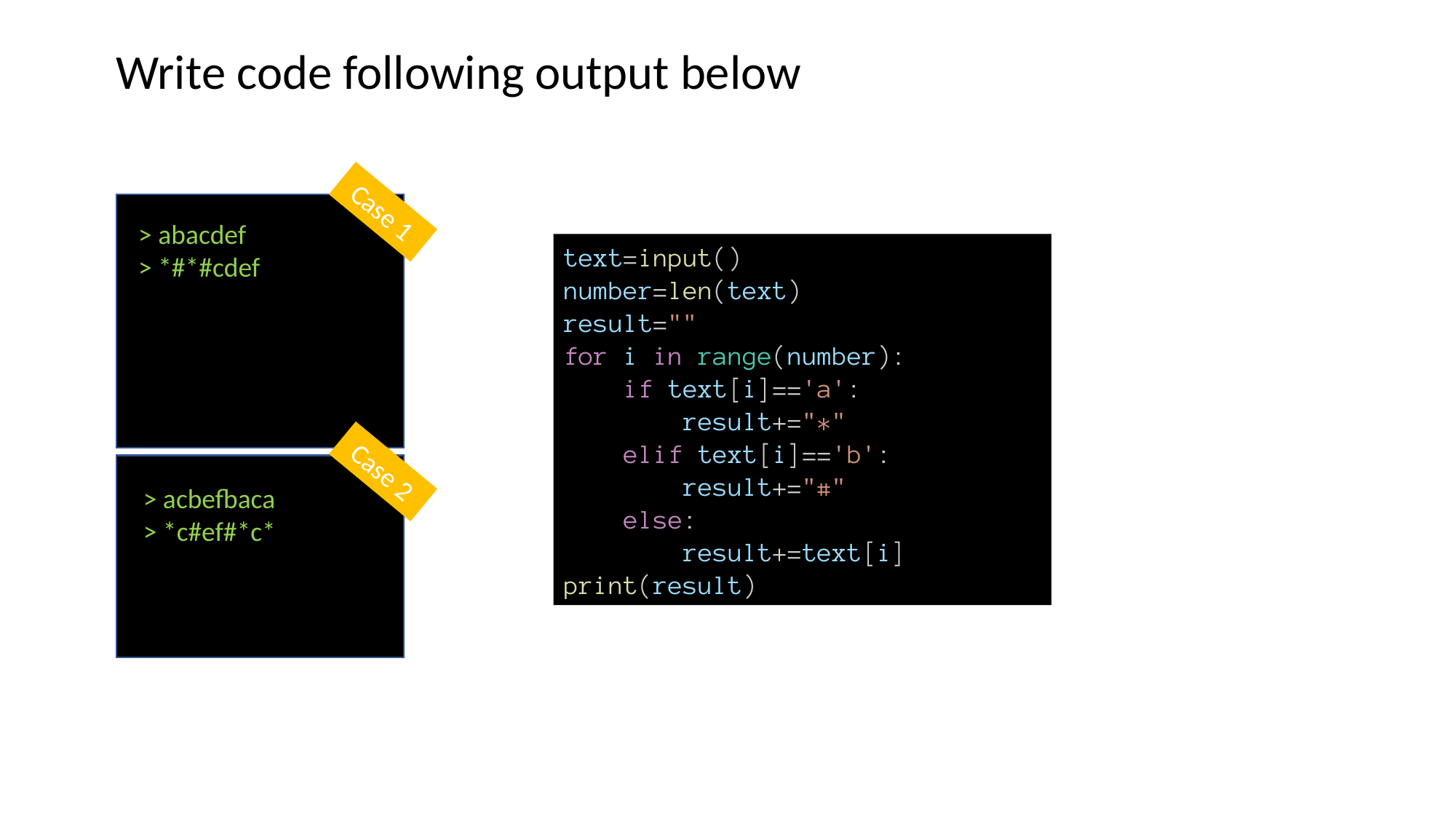

Write code following output below
Case 1

> abacdef
> *#*#cdef
text=input()
number=len(text)
result=""
for i in range(number):
    if text[i]=='a':
        result+="*"
    elif text[i]=='b':
        result+="#"
    else:
        result+=text[i]
print(result)
Case 2

> acbefbaca
> *c#ef#*c*